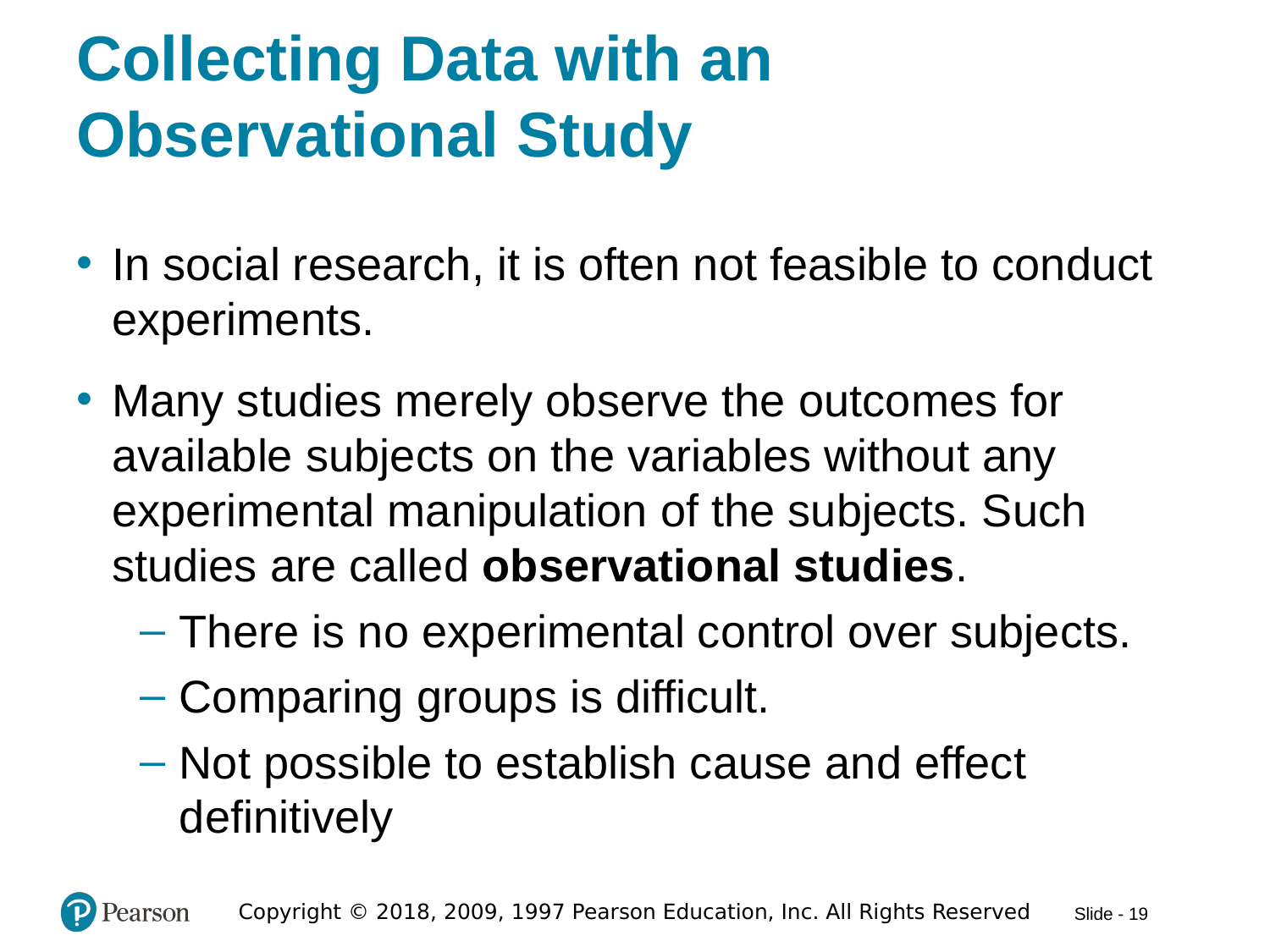

# Collecting Data with an Observational Study
In social research, it is often not feasible to conduct experiments.
Many studies merely observe the outcomes for available subjects on the variables without any experimental manipulation of the subjects. Such studies are called observational studies.
There is no experimental control over subjects.
Comparing groups is difficult.
Not possible to establish cause and effect definitively